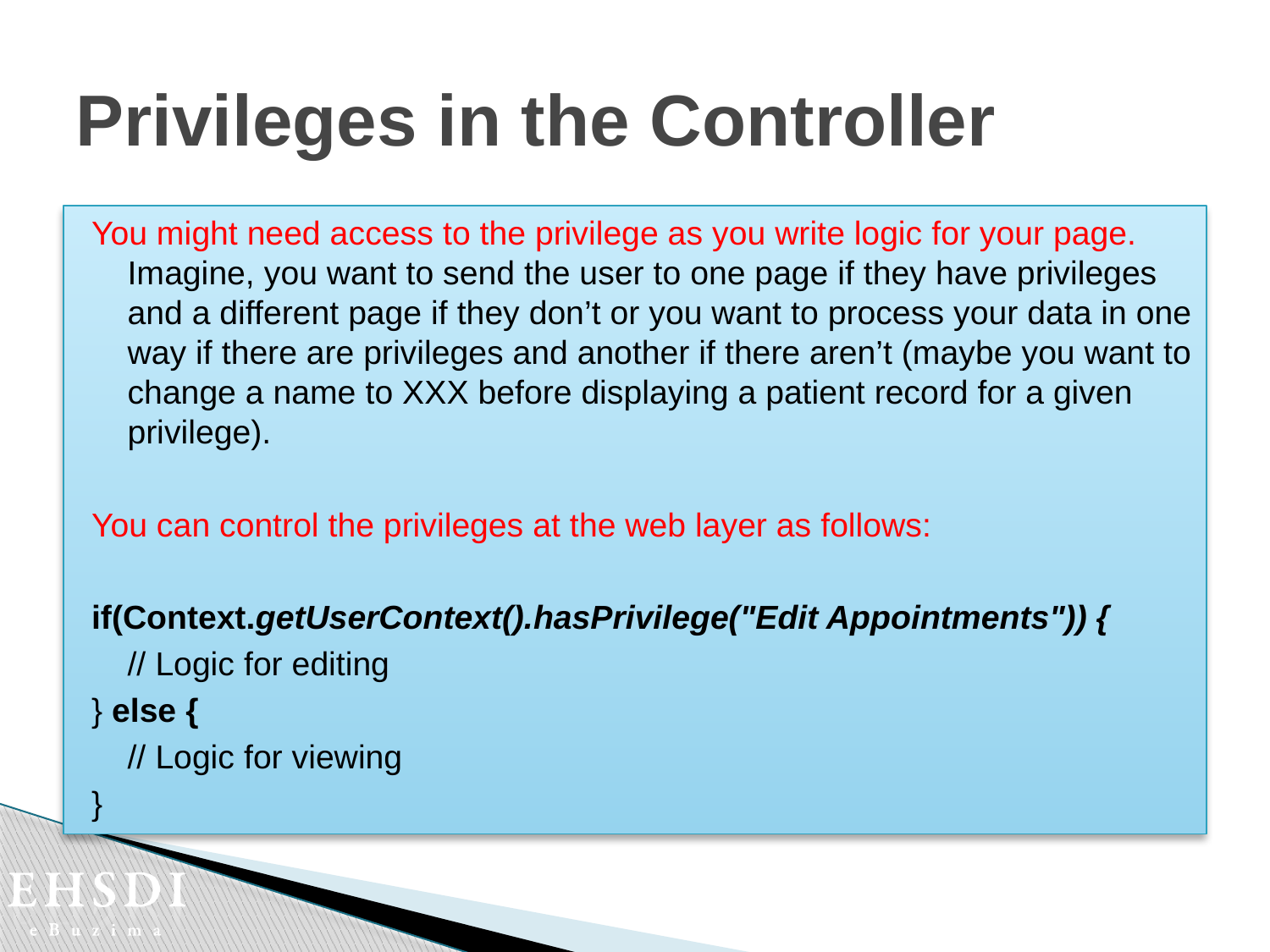

# Privileges in the Controller
You might need access to the privilege as you write logic for your page.  Imagine, you want to send the user to one page if they have privileges and a different page if they don’t or you want to process your data in one way if there are privileges and another if there aren’t (maybe you want to change a name to XXX before displaying a patient record for a given privilege).

You can control the privileges at the web layer as follows:

if(Context.getUserContext().hasPrivilege("Edit Appointments")) {
	// Logic for editing
} else {
	// Logic for viewing
}